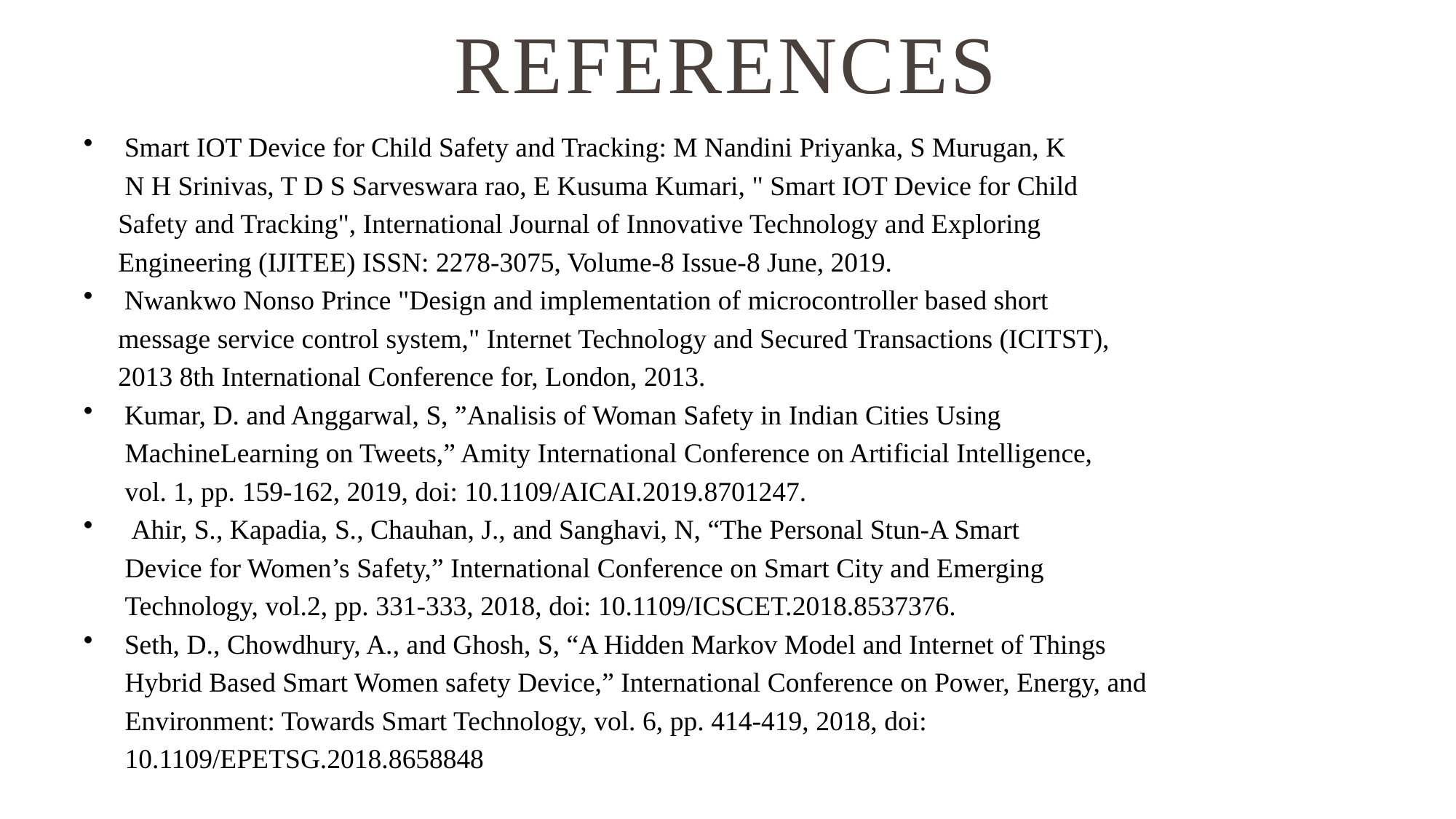

# REFERENCES
Smart IOT Device for Child Safety and Tracking: M Nandini Priyanka, S Murugan, K
      N H Srinivas, T D S Sarveswara rao, E Kusuma Kumari, " Smart IOT Device for Child
     Safety and Tracking", International Journal of Innovative Technology and Exploring
     Engineering (IJITEE) ISSN: 2278-3075, Volume-8 Issue-8 June, 2019.
Nwankwo Nonso Prince "Design and implementation of microcontroller based short
     message service control system," Internet Technology and Secured Transactions (ICITST),
     2013 8th International Conference for, London, 2013.
Kumar, D. and Anggarwal, S, ”Analisis of Woman Safety in Indian Cities Using
      MachineLearning on Tweets,” Amity International Conference on Artificial Intelligence,
      vol. 1, pp. 159-162, 2019, doi: 10.1109/AICAI.2019.8701247.
 Ahir, S., Kapadia, S., Chauhan, J., and Sanghavi, N, “The Personal Stun-A Smart
      Device for Women’s Safety,” International Conference on Smart City and Emerging
      Technology, vol.2, pp. 331-333, 2018, doi: 10.1109/ICSCET.2018.8537376.
Seth, D., Chowdhury, A., and Ghosh, S, “A Hidden Markov Model and Internet of Things
      Hybrid Based Smart Women safety Device,” International Conference on Power, Energy, and
      Environment: Towards Smart Technology, vol. 6, pp. 414-419, 2018, doi:
      10.1109/EPETSG.2018.8658848